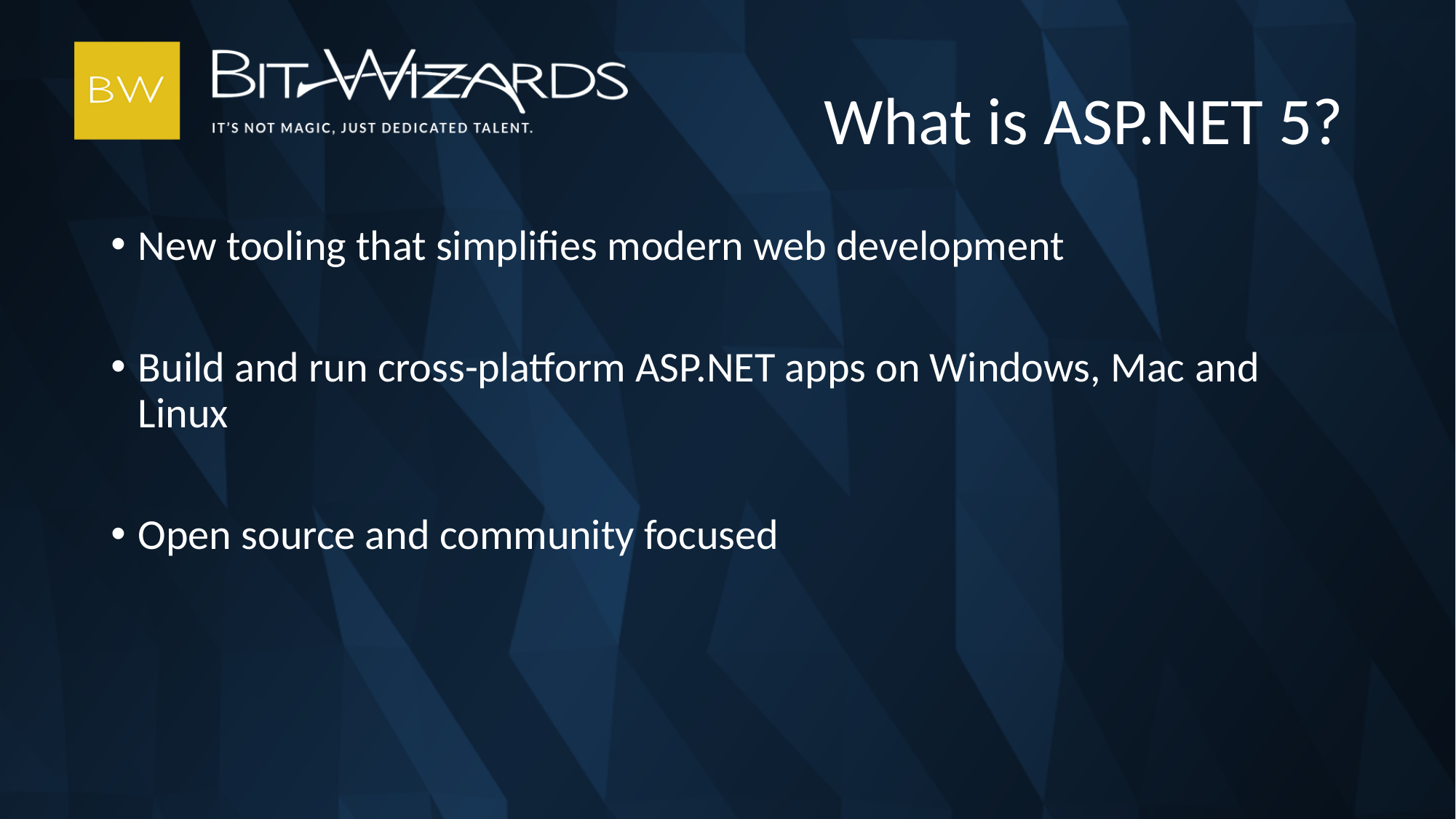

# What is ASP.NET 5?
New tooling that simplifies modern web development

Build and run cross-platform ASP.NET apps on Windows, Mac and Linux

Open source and community focused